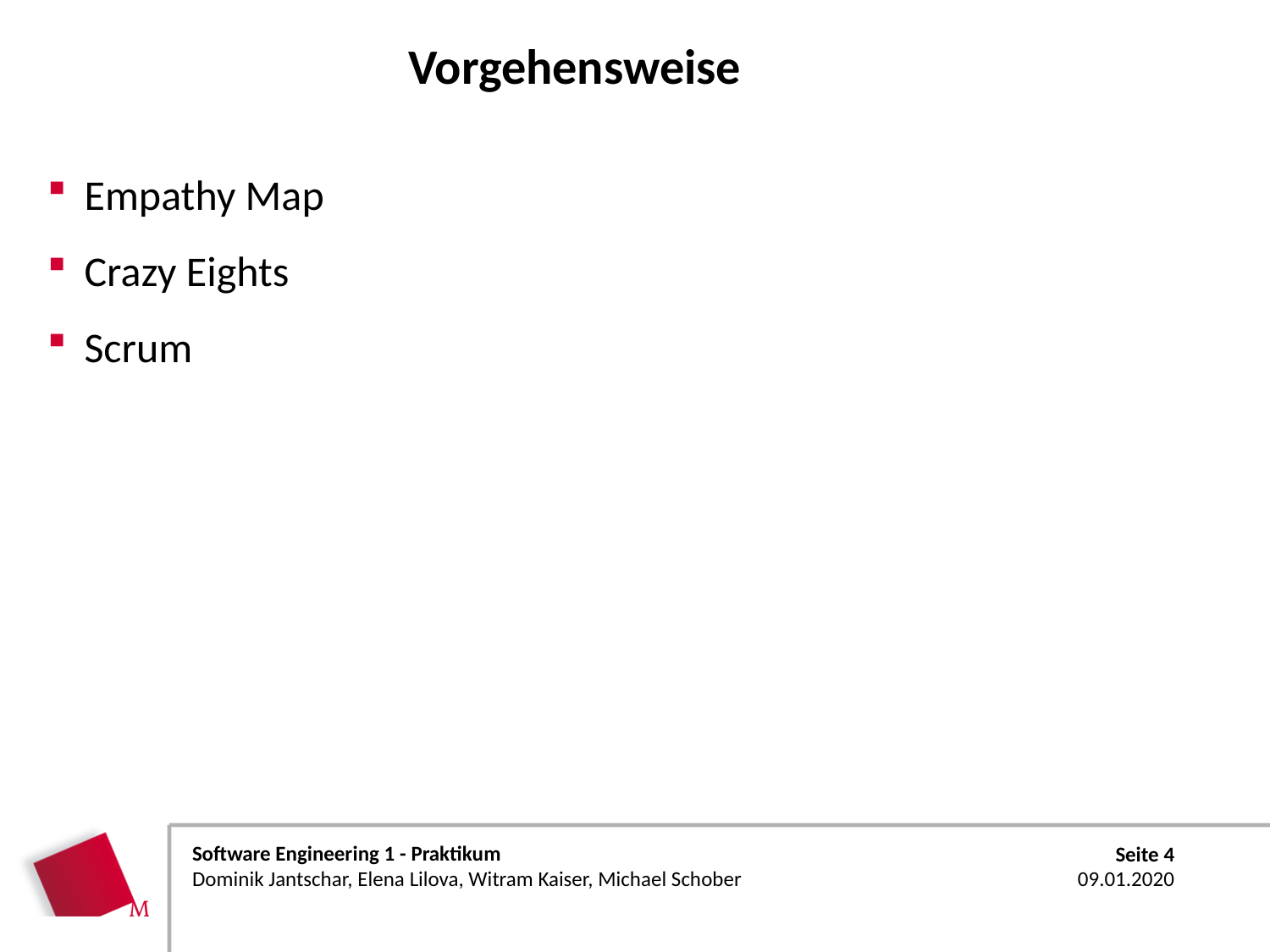

# Vorgehensweise
Empathy Map
Crazy Eights
Scrum